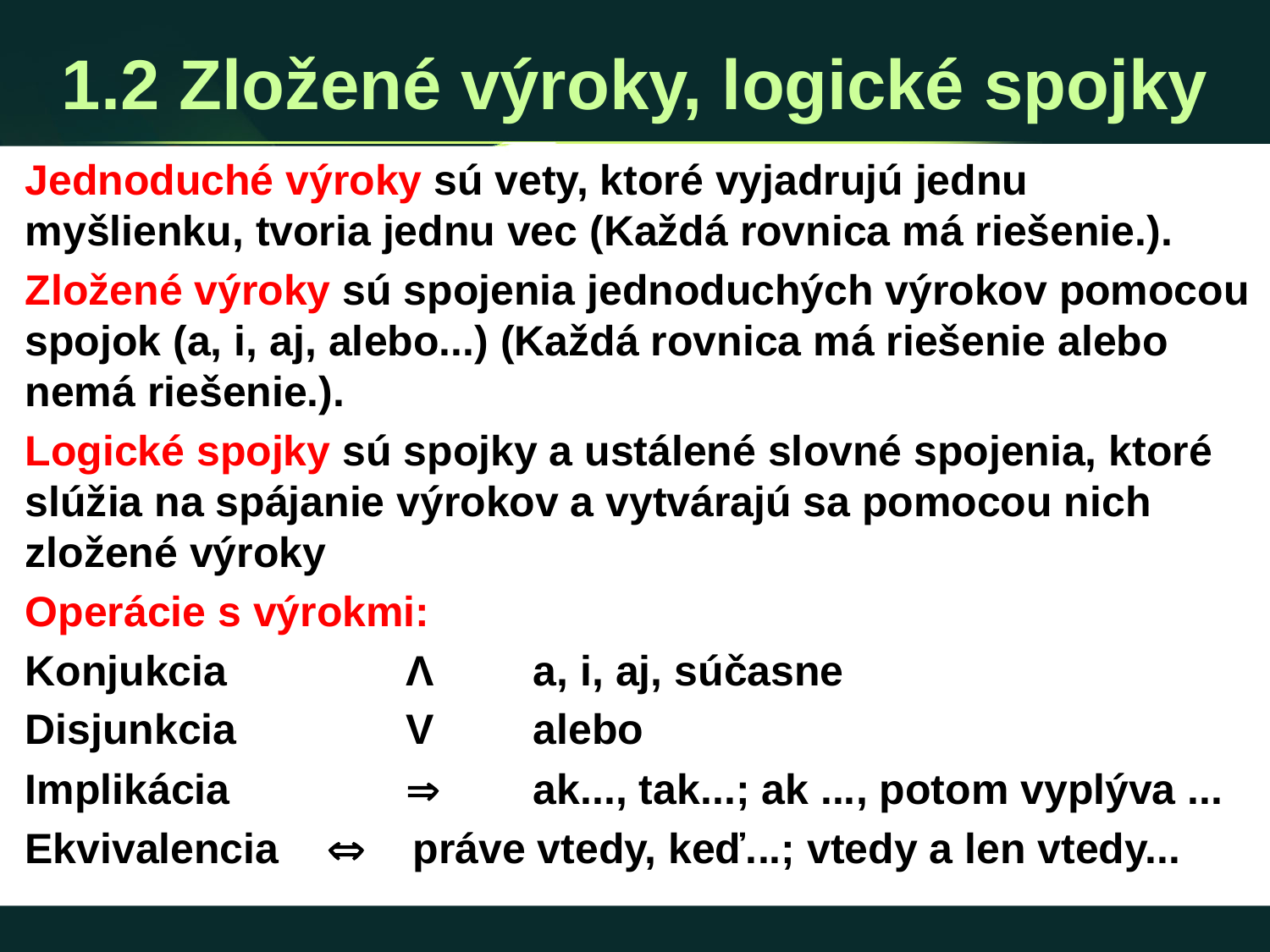

# 1.2 Zložené výroky, logické spojky

Jednoduché výroky sú vety, ktoré vyjadrujú jednu myšlienku, tvoria jednu vec (Každá rovnica má riešenie.).
Zložené výroky sú spojenia jednoduchých výrokov pomocou spojok (a, i, aj, alebo...) (Každá rovnica má riešenie alebo nemá riešenie.).
Logické spojky sú spojky a ustálené slovné spojenia, ktoré slúžia na spájanie výrokov a vytvárajú sa pomocou nich zložené výroky
Operácie s výrokmi:
Konjukcia 		Λ	a, i, aj, súčasne
Disjunkcia		V	alebo
Implikácia		⇒	ak..., tak...; ak ..., potom vyplýva ...
Ekvivalencia    ⇔    práve vtedy, keď...; vtedy a len vtedy...